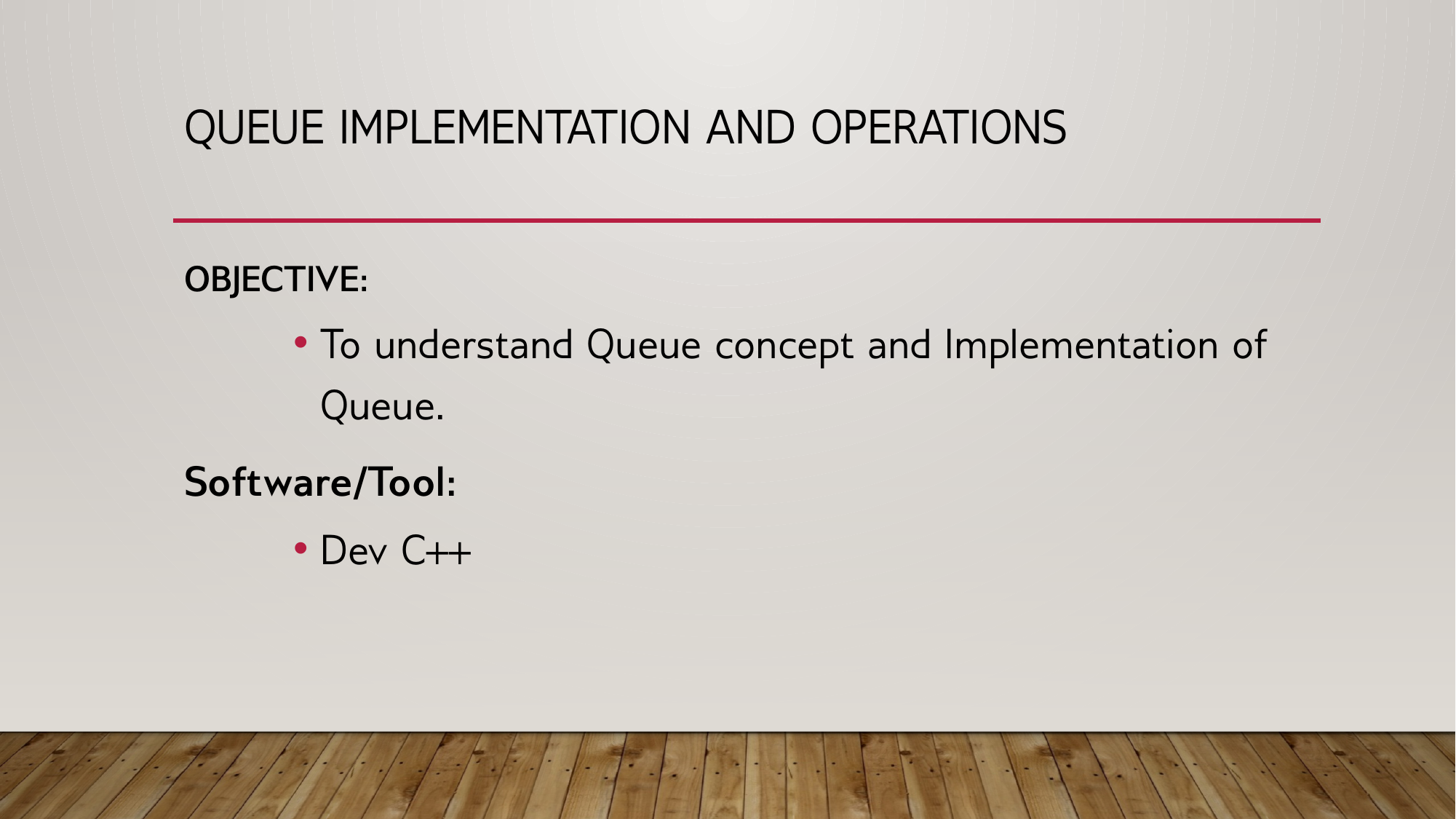

# QUEUE Implementation and Operations
OBJECTIVE:
To understand Queue concept and Implementation of Queue.
Software/Tool:
Dev C++